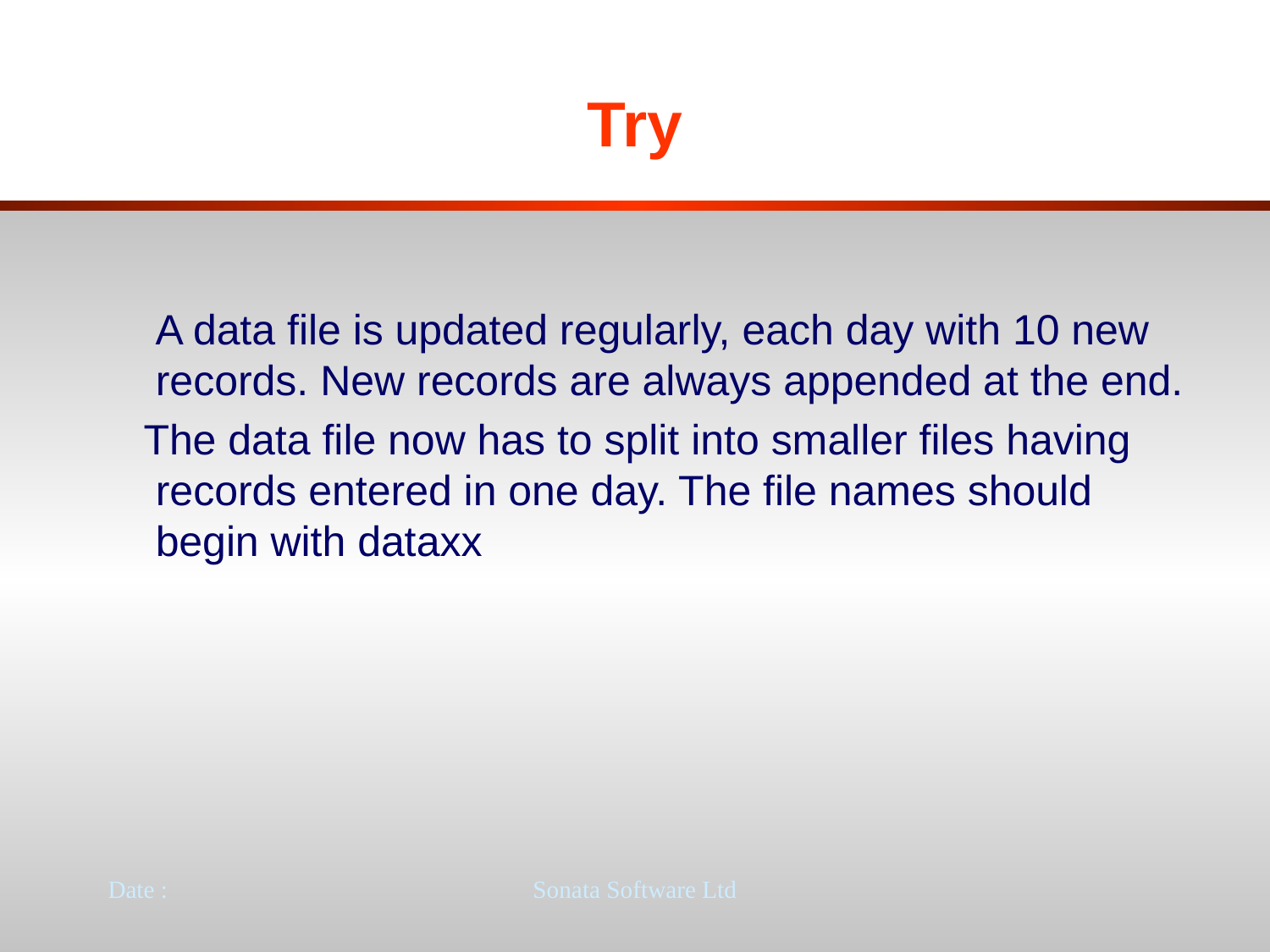

# Try
    A data file is updated regularly, each day with 10 new records. New records are always appended at the end.
   The data file now has to split into smaller files having records entered in one day. The file names should begin with dataxx
Date :
Sonata Software Ltd